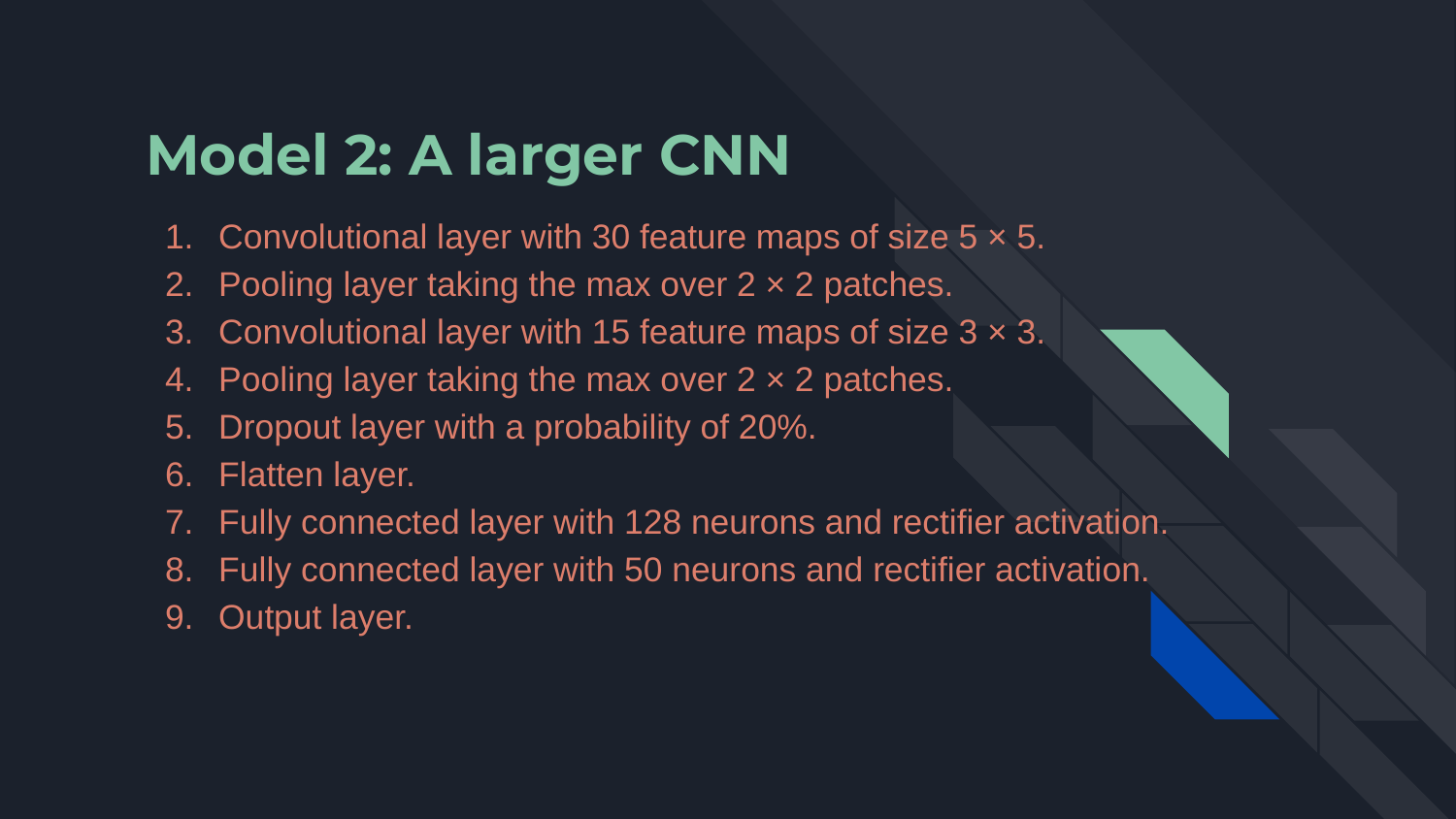

# Model 2: A larger CNN
Convolutional layer with 30 feature maps of size 5 × 5.
Pooling layer taking the max over 2 × 2 patches.
Convolutional layer with 15 feature maps of size 3 × 3.
Pooling layer taking the max over 2 × 2 patches.
Dropout layer with a probability of 20%.
Flatten layer.
Fully connected layer with 128 neurons and rectifier activation.
Fully connected layer with 50 neurons and rectifier activation.
Output layer.